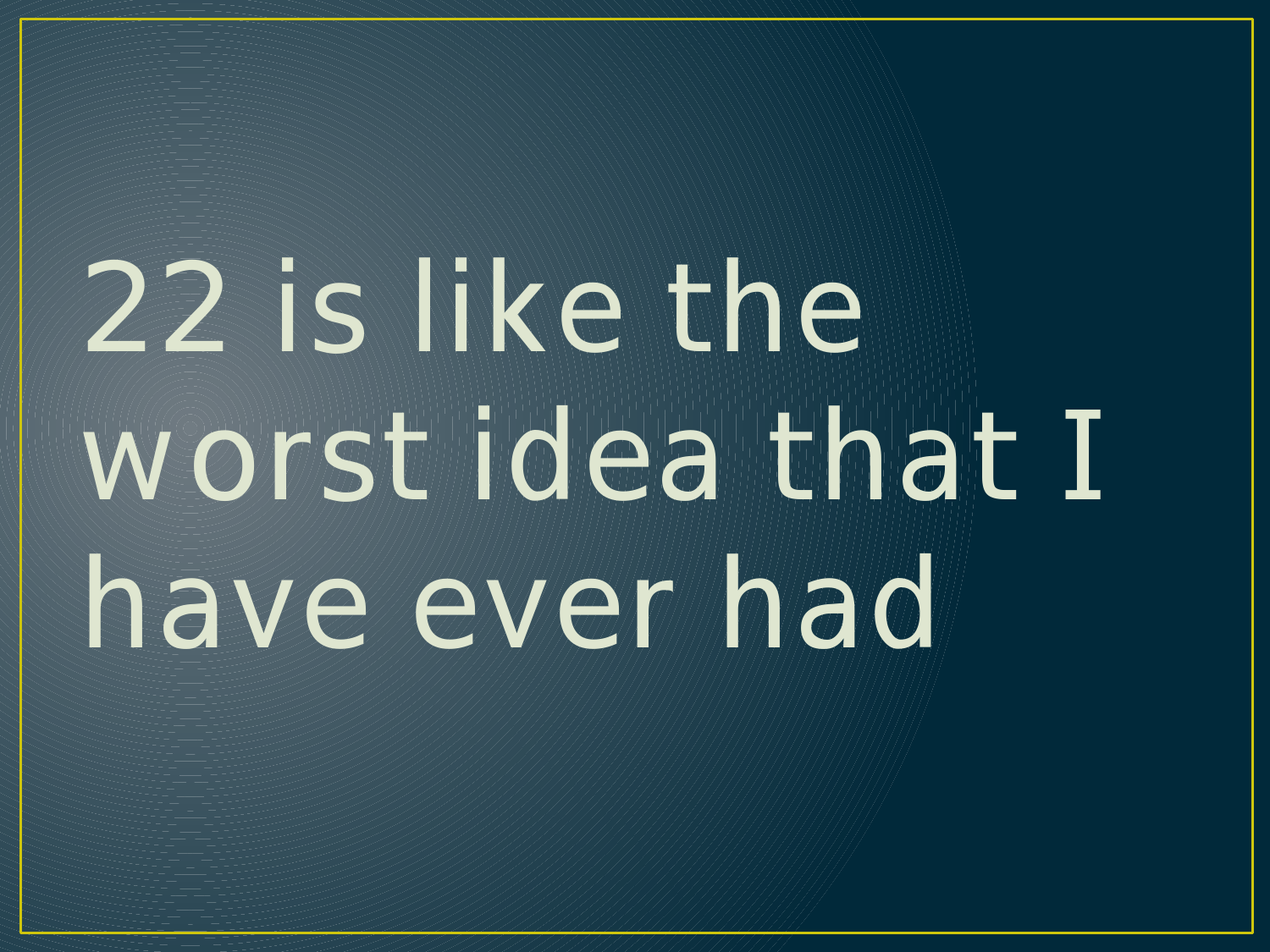

22 is like the worst idea that I have ever had